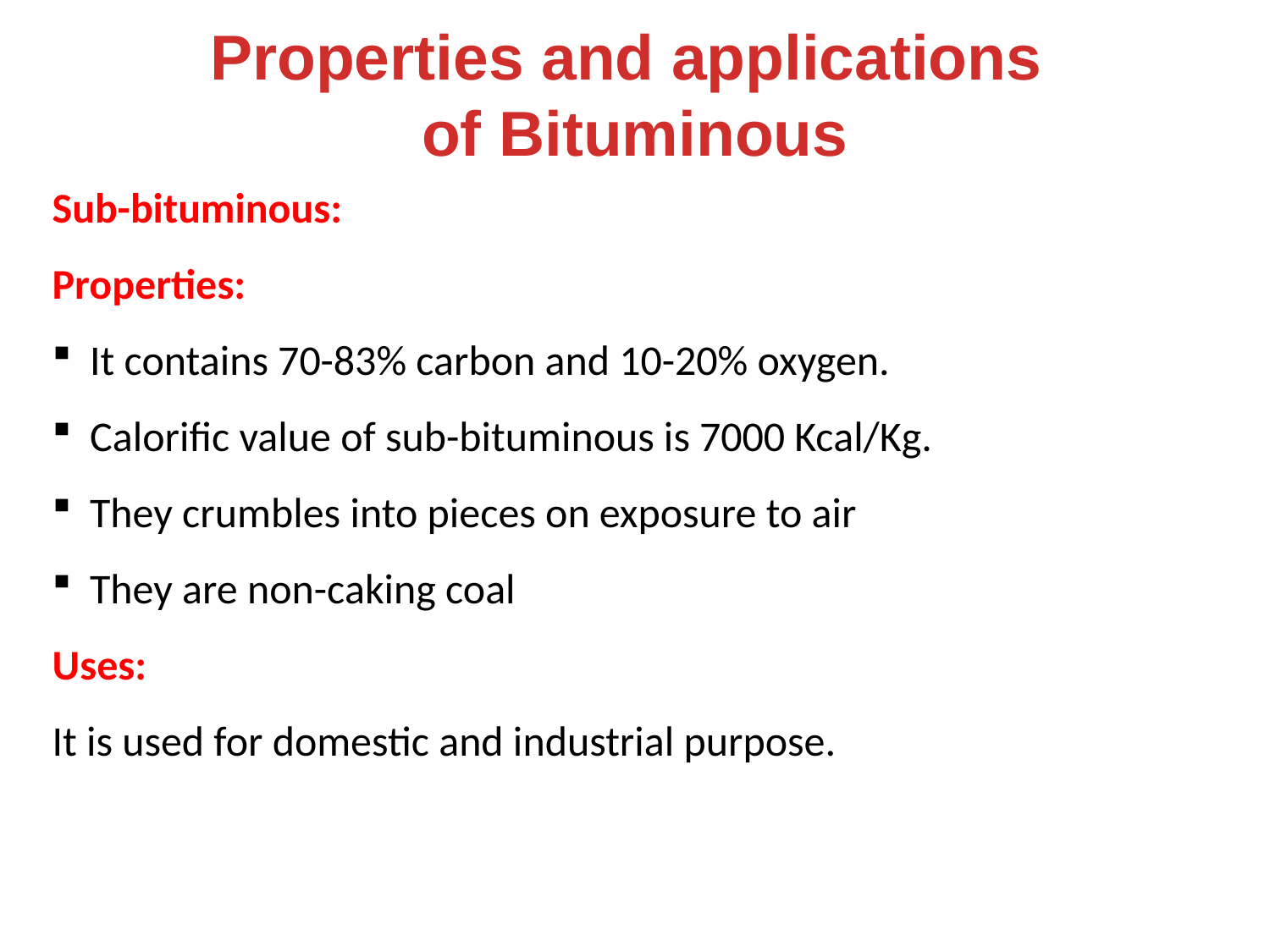

Properties and applications
of Bituminous
Sub-bituminous:
Properties:
It contains 70-83% carbon and 10-20% oxygen.
Calorific value of sub-bituminous is 7000 Kcal/Kg.
They crumbles into pieces on exposure to air
They are non-caking coal
Uses:
It is used for domestic and industrial purpose.